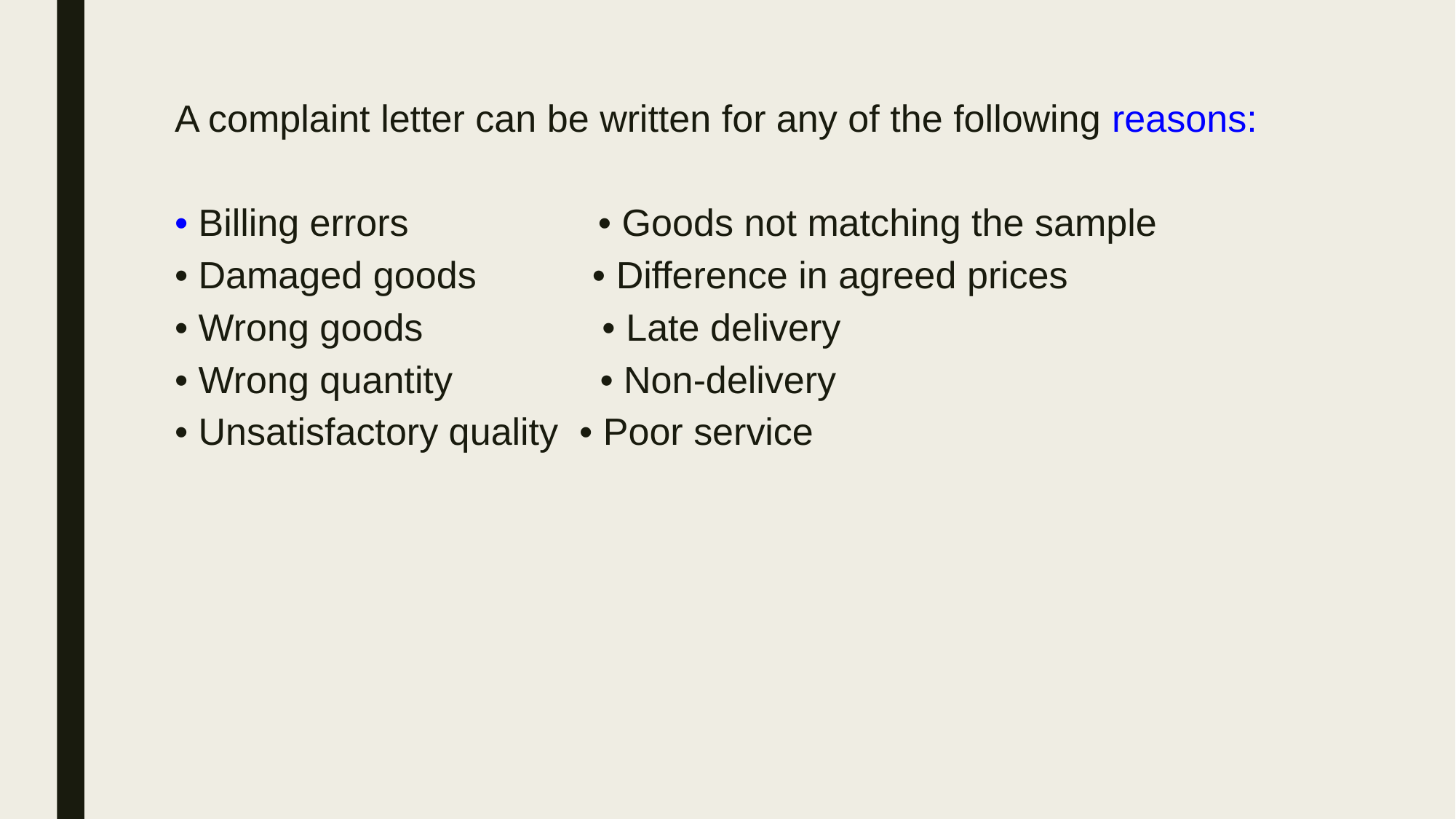

# A complaint letter can be written for any of the following reasons: • Billing errors                  • Goods not matching the sample • Damaged goods           • Difference in agreed prices • Wrong goods                 • Late delivery • Wrong quantity              • Non-delivery • Unsatisfactory quality  • Poor service